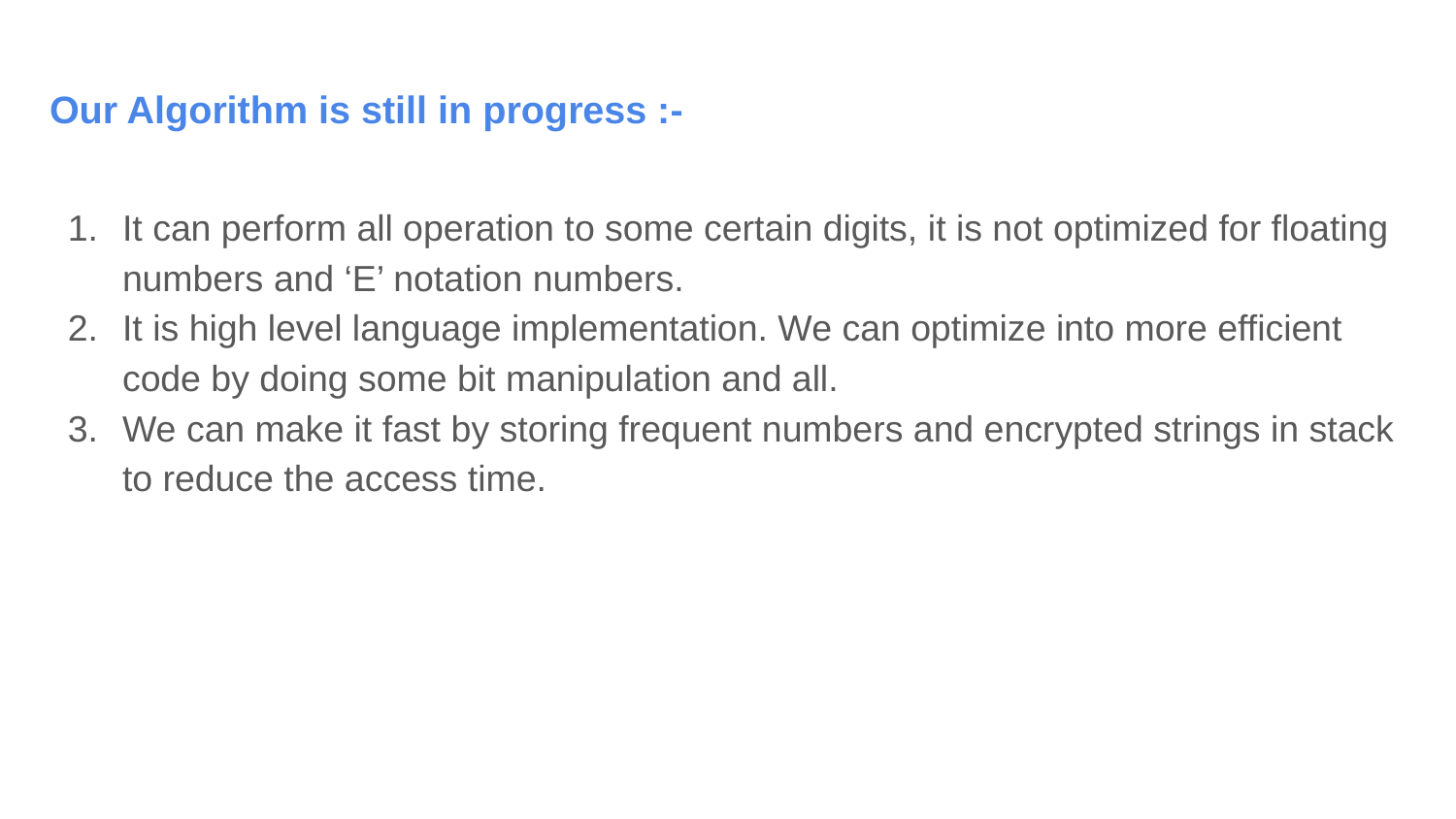

# Our Algorithm is still in progress :-

It can perform all operation to some certain digits, it is not optimized for floating numbers and ‘E’ notation numbers.
It is high level language implementation. We can optimize into more efficient code by doing some bit manipulation and all.
We can make it fast by storing frequent numbers and encrypted strings in stack to reduce the access time.